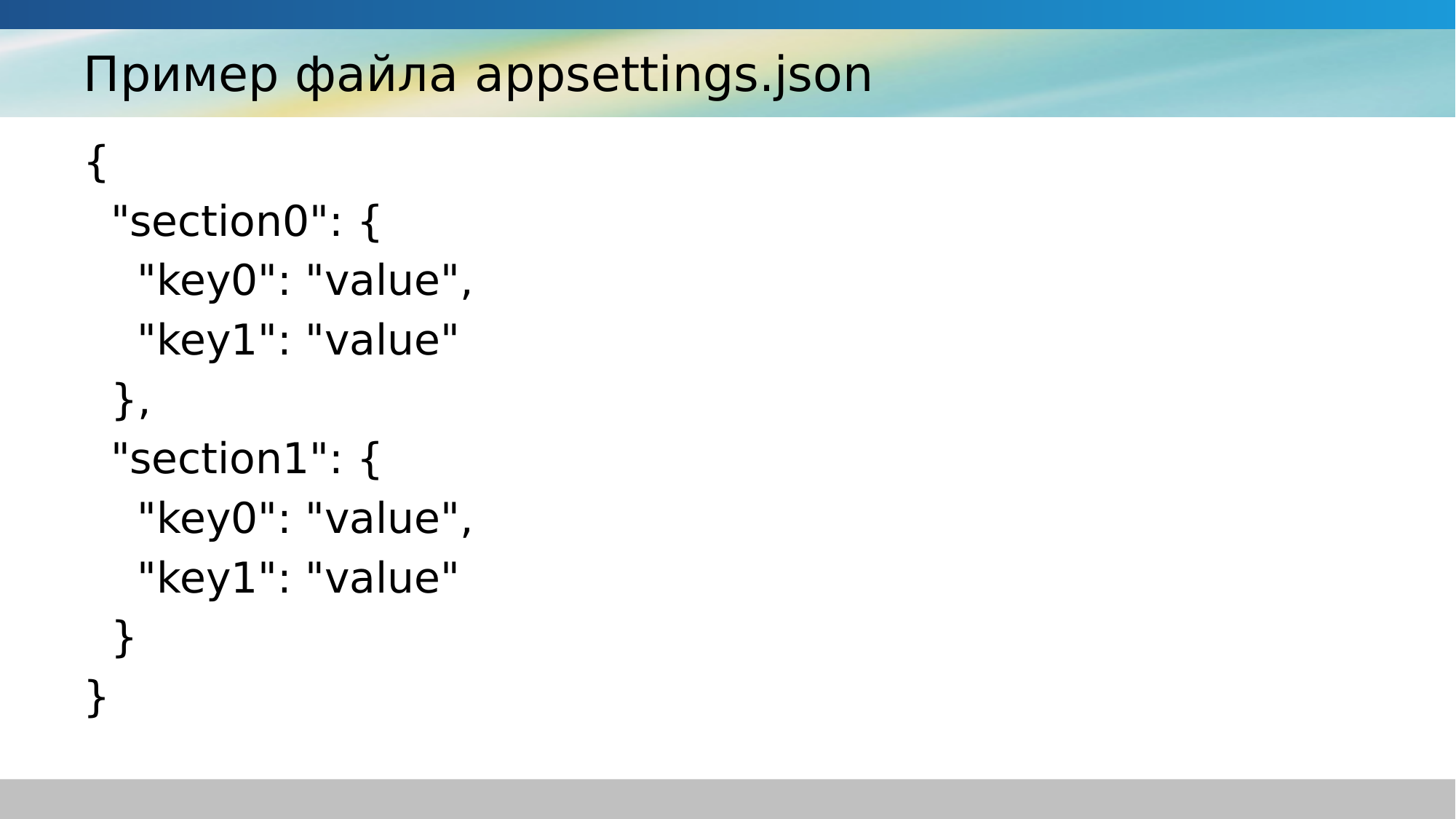

# Пример файла appsettings.json
{
  "section0": {
    "key0": "value",
    "key1": "value"
  },
  "section1": {
    "key0": "value",
    "key1": "value"
  }
}